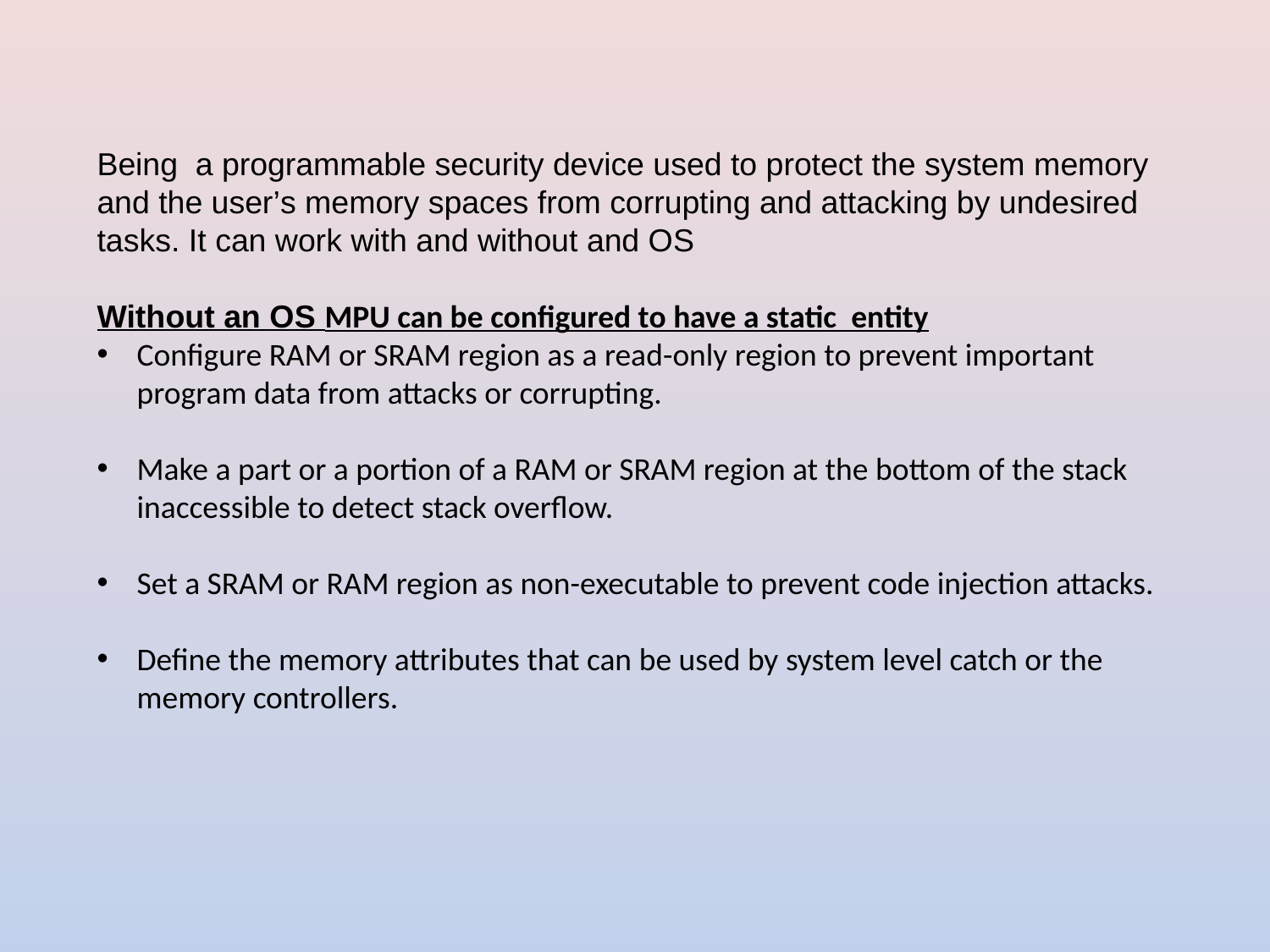

Being  a programmable security device used to protect the system memory and the user’s memory spaces from corrupting and attacking by undesired tasks. It can work with and without and OS

Without an OS MPU can be configured to have a static  entity
Configure RAM or SRAM region as a read-only region to prevent important program data from attacks or corrupting.

Make a part or a portion of a RAM or SRAM region at the bottom of the stack inaccessible to detect stack overflow.

Set a SRAM or RAM region as non-executable to prevent code injection attacks.

Define the memory attributes that can be used by system level catch or the memory controllers.